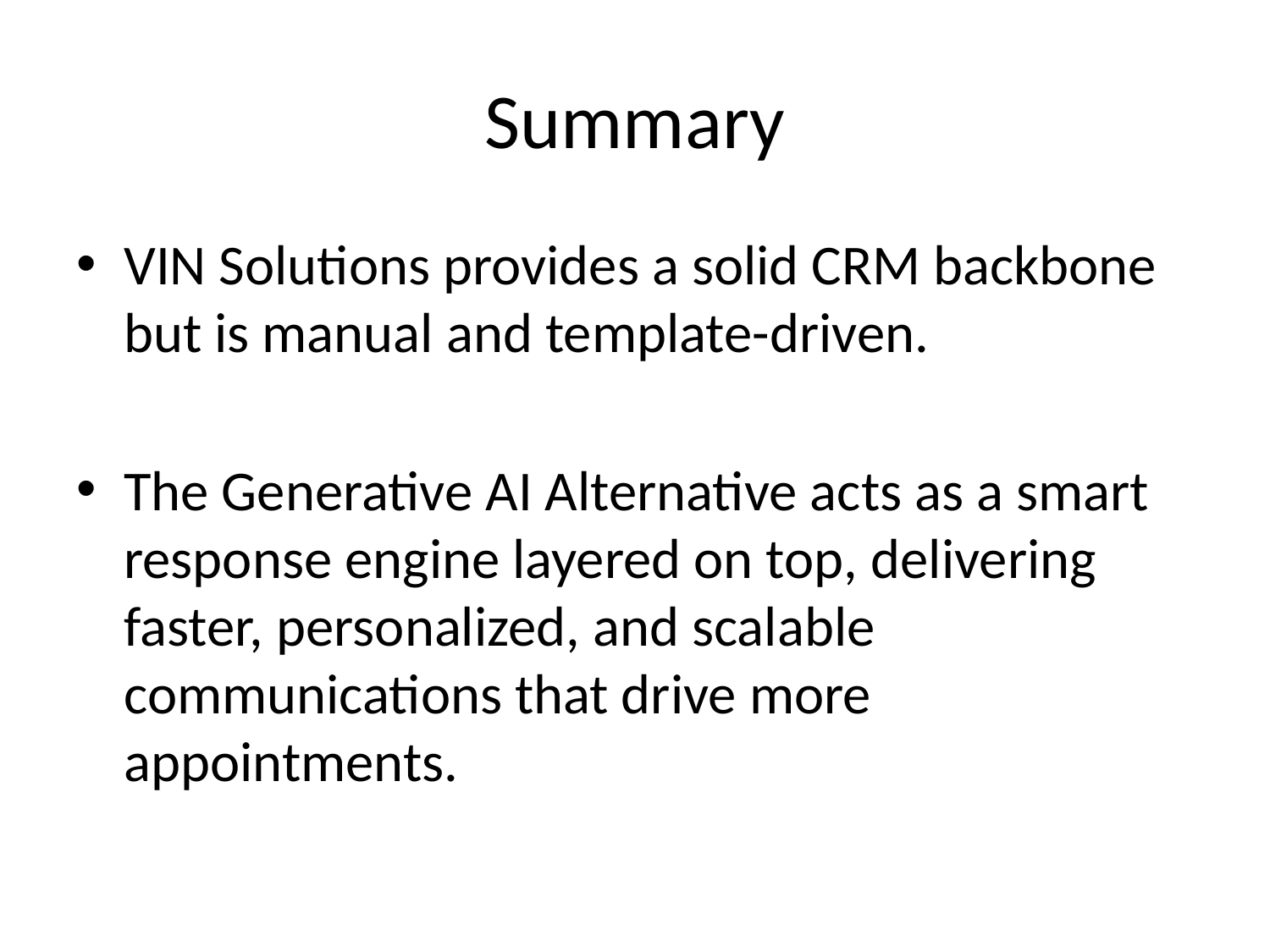

# Summary
VIN Solutions provides a solid CRM backbone but is manual and template-driven.

The Generative AI Alternative acts as a smart response engine layered on top, delivering faster, personalized, and scalable communications that drive more appointments.